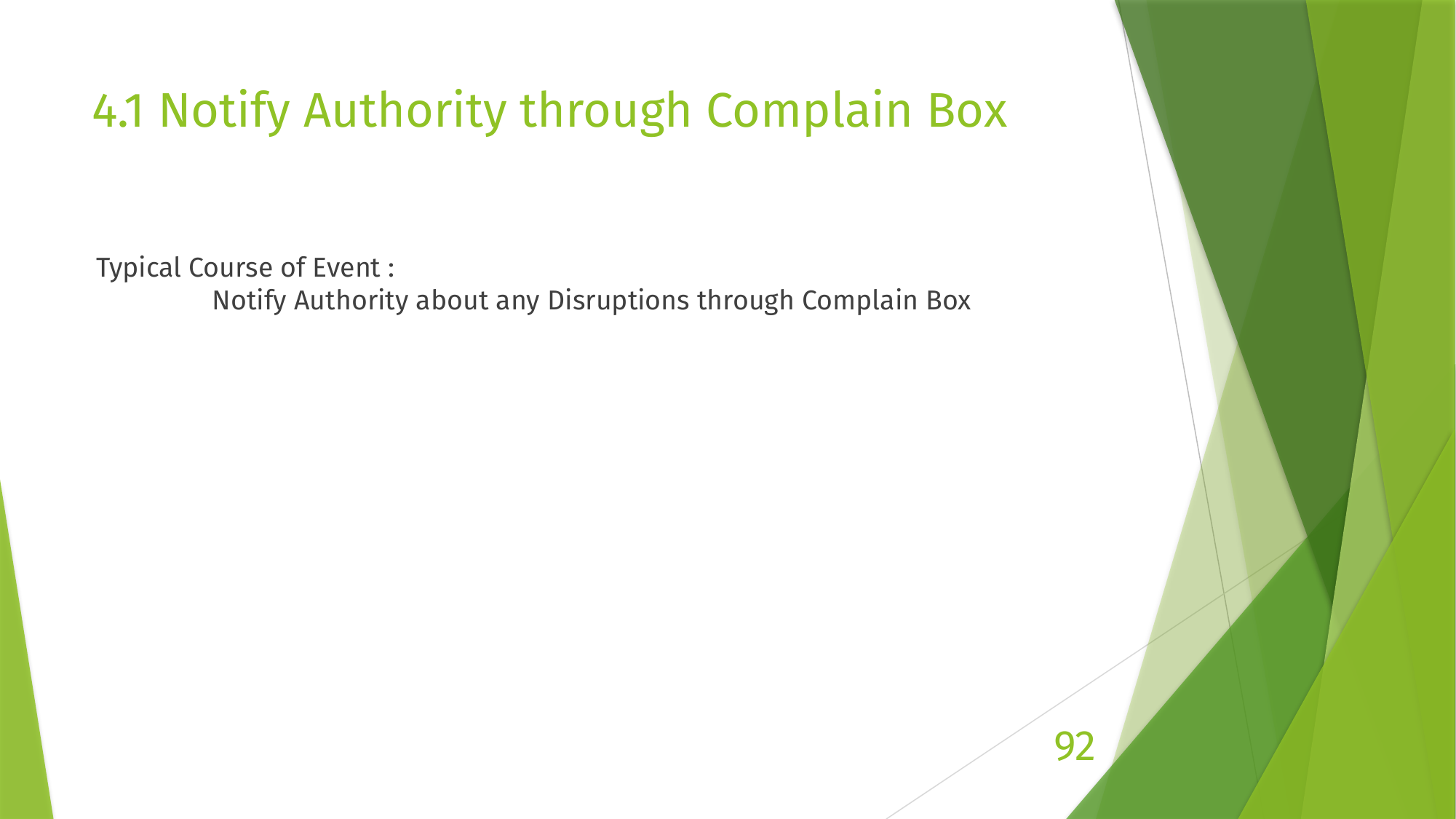

# 4.1 Notify Authority through Complain Box
Typical Course of Event :
 	 Notify Authority about any Disruptions through Complain Box
92